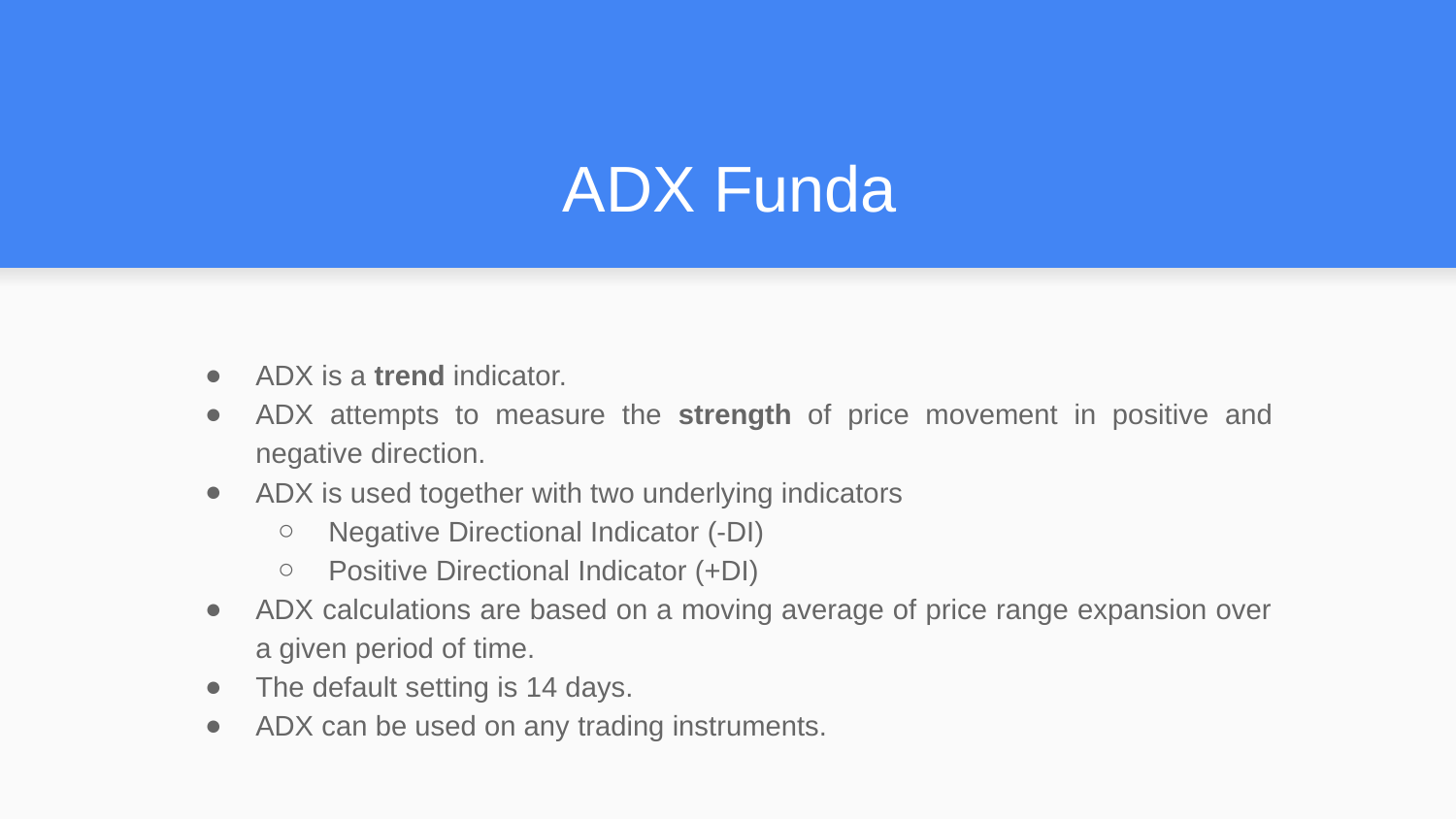

# ADX Funda
ADX is a trend indicator.
ADX attempts to measure the strength of price movement in positive and negative direction.
ADX is used together with two underlying indicators
Negative Directional Indicator (-DI)
Positive Directional Indicator (+DI)
ADX calculations are based on a moving average of price range expansion over a given period of time.
The default setting is 14 days.
ADX can be used on any trading instruments.